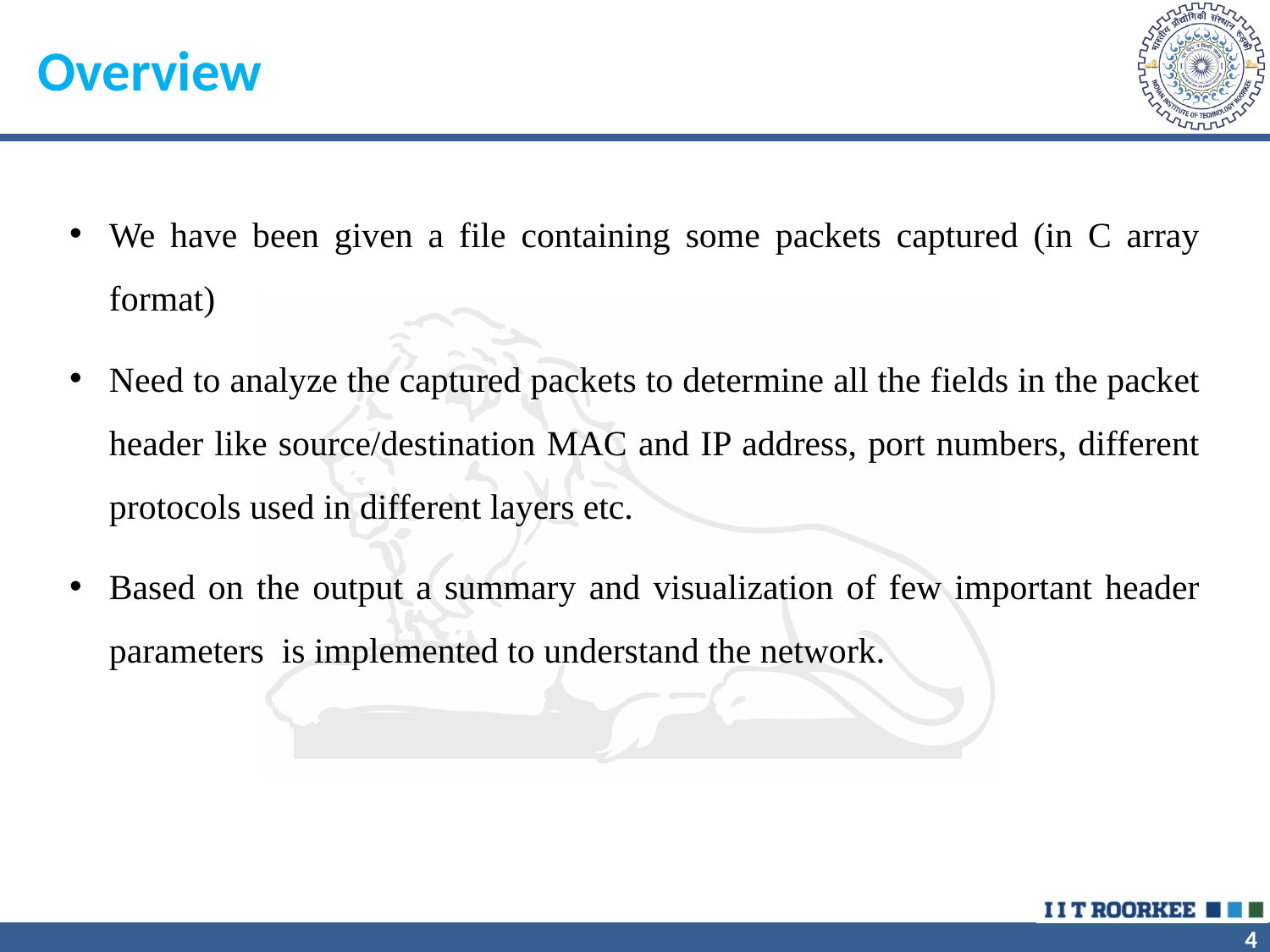

Overview
We have been given a file containing some packets captured (in C array format)
Need to analyze the captured packets to determine all the fields in the packet header like source/destination MAC and IP address, port numbers, different protocols used in different layers etc.
Based on the output a summary and visualization of few important header parameters  is implemented to understand the network.